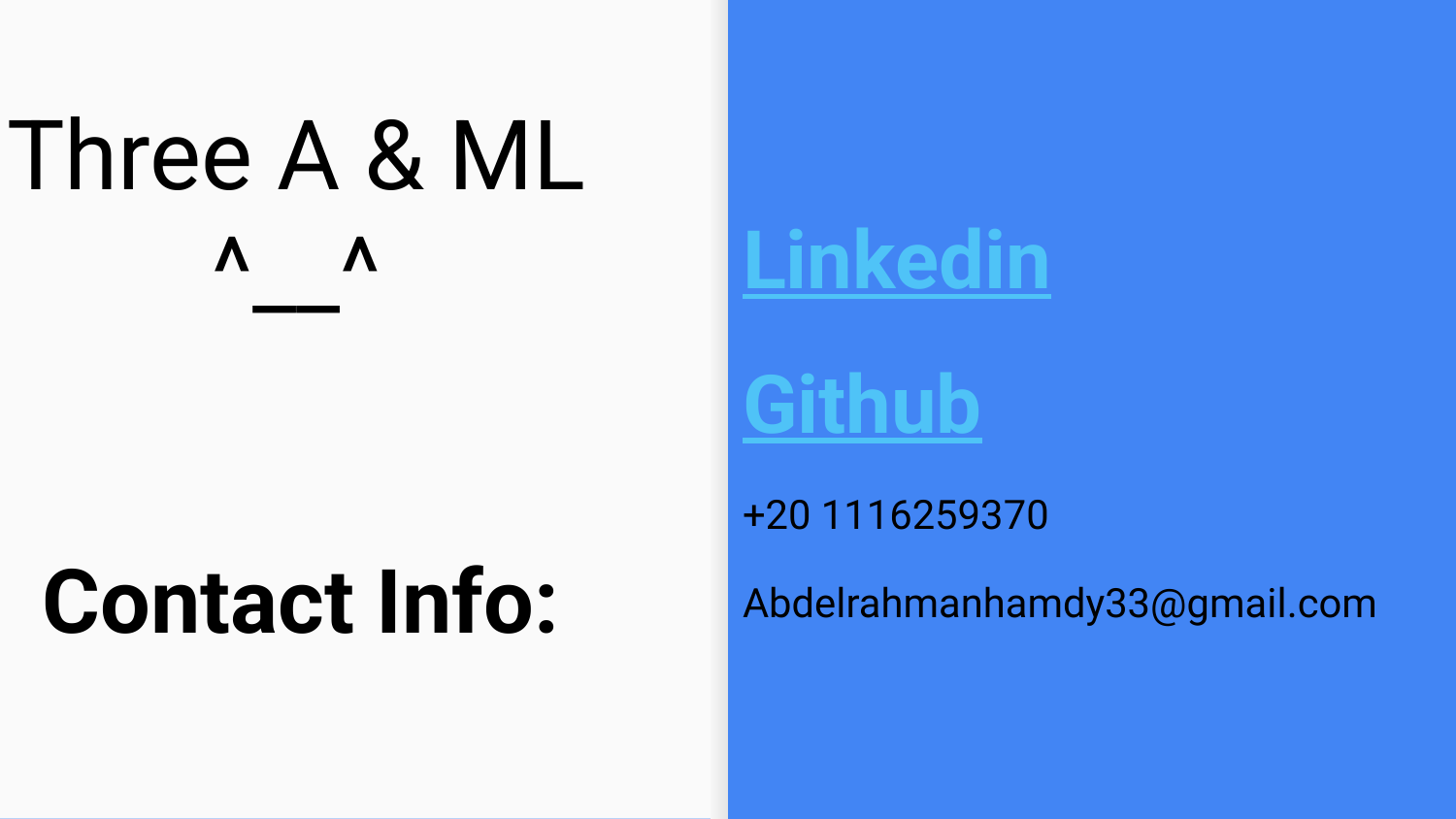

# Three A & ML ^__^

Linkedin
Github
+20 1116259370
Abdelrahmanhamdy33@gmail.com
Contact Info: